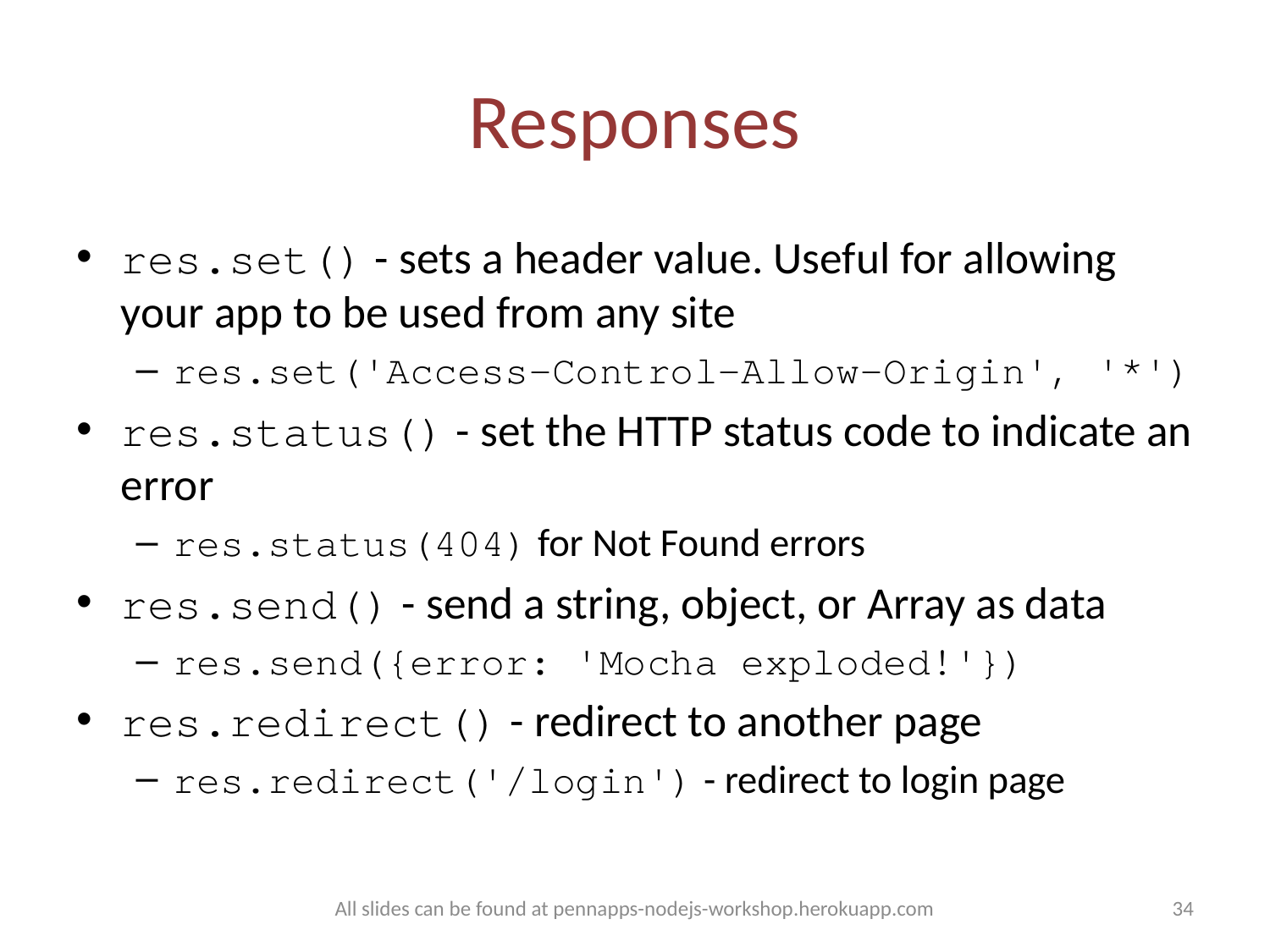

# Responses
res.set() - sets a header value. Useful for allowing your app to be used from any site
res.set('Access-Control-Allow-Origin', '*')
res.status() - set the HTTP status code to indicate an error
res.status(404) for Not Found errors
res.send() - send a string, object, or Array as data
res.send({error: 'Mocha exploded!'})
res.redirect() - redirect to another page
res.redirect('/login') - redirect to login page
All slides can be found at pennapps-nodejs-workshop.herokuapp.com
34